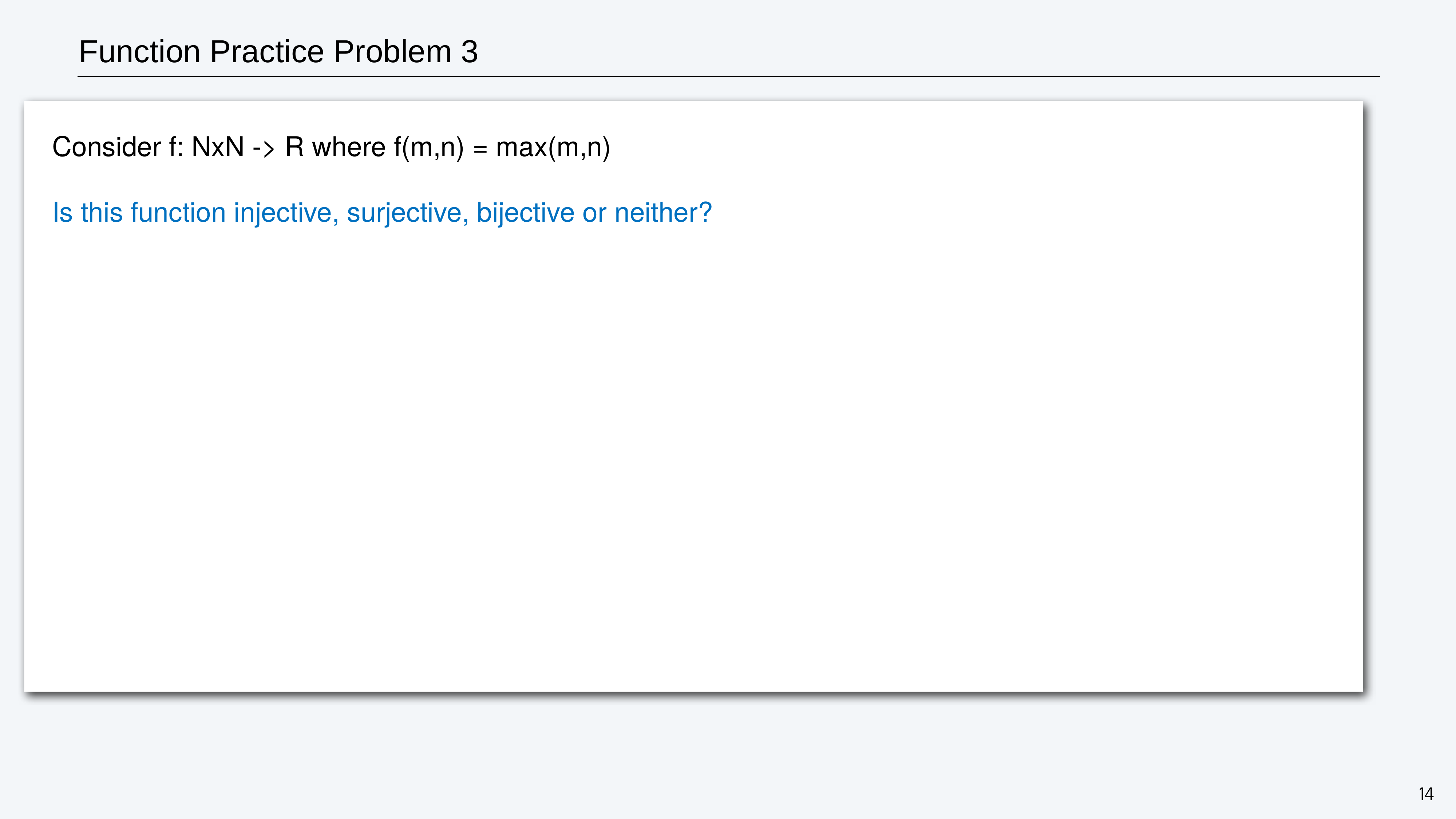

# Function Practice Problem 3
Consider f: NxN -> R where f(m,n) = max(m,n)

Is this function injective, surjective, bijective or neither?

14